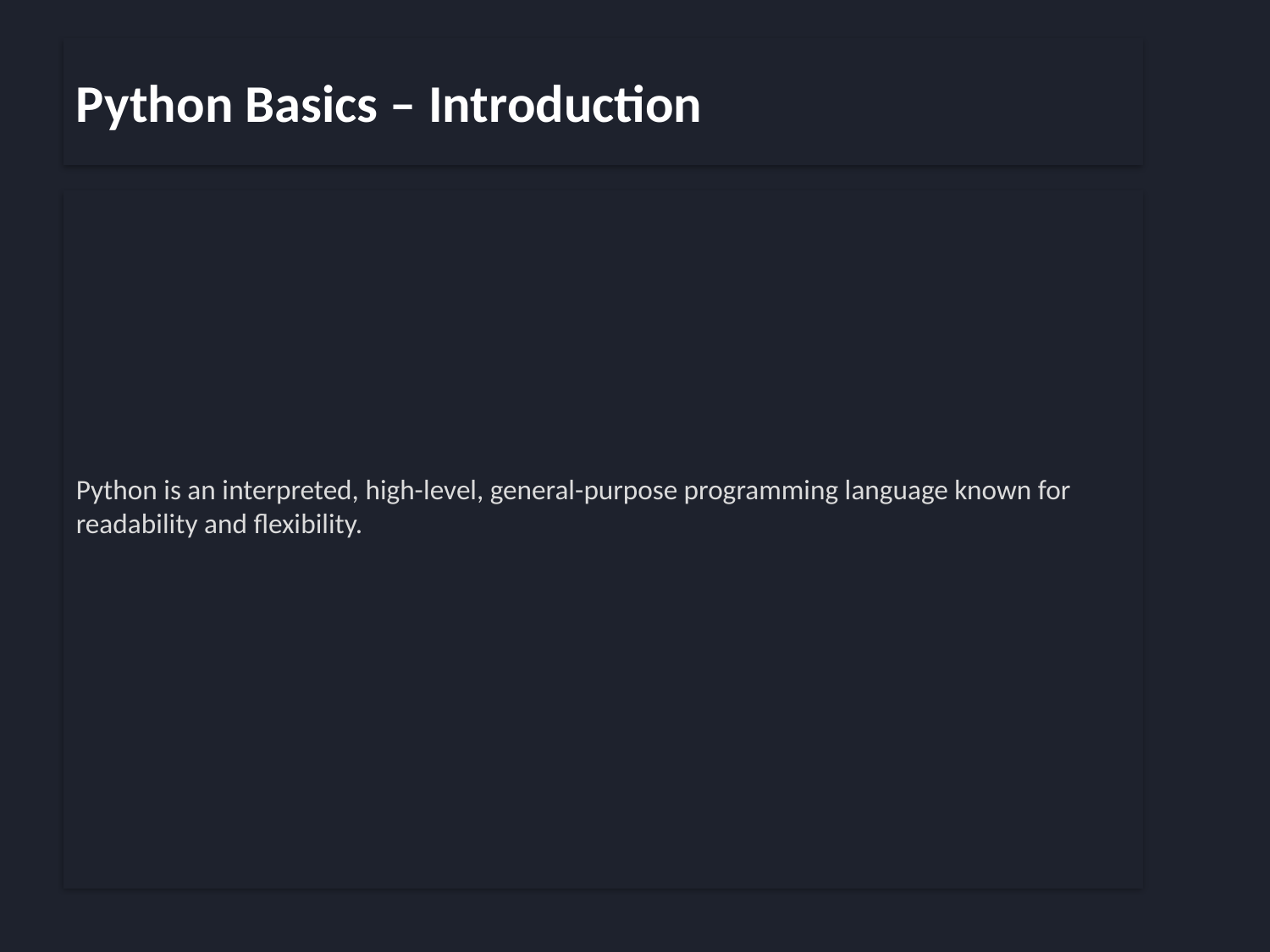

Python Basics – Introduction
Python is an interpreted, high-level, general-purpose programming language known for readability and flexibility.